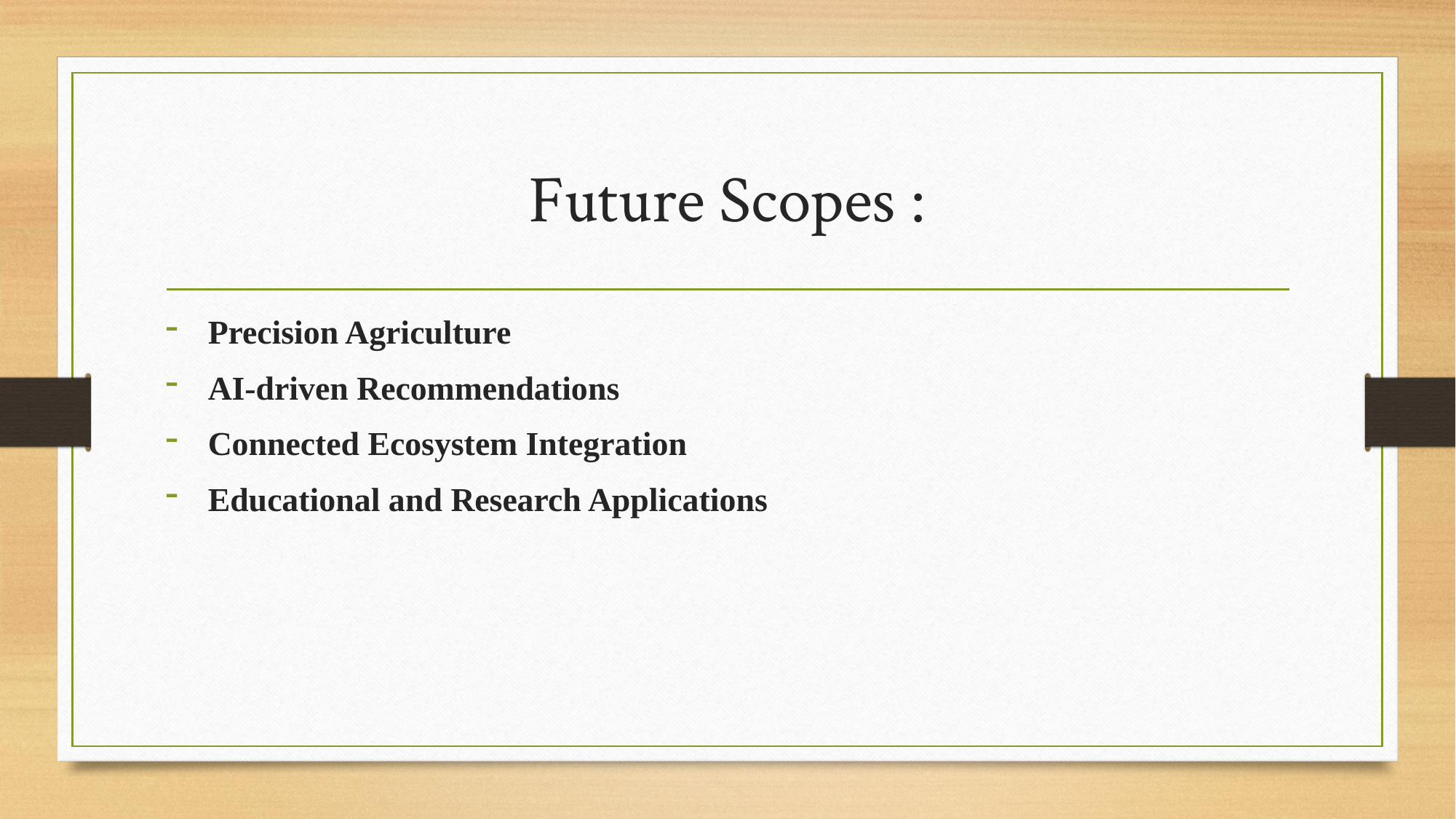

# Future Scopes :
 Precision Agriculture
 AI-driven Recommendations
 Connected Ecosystem Integration
 Educational and Research Applications